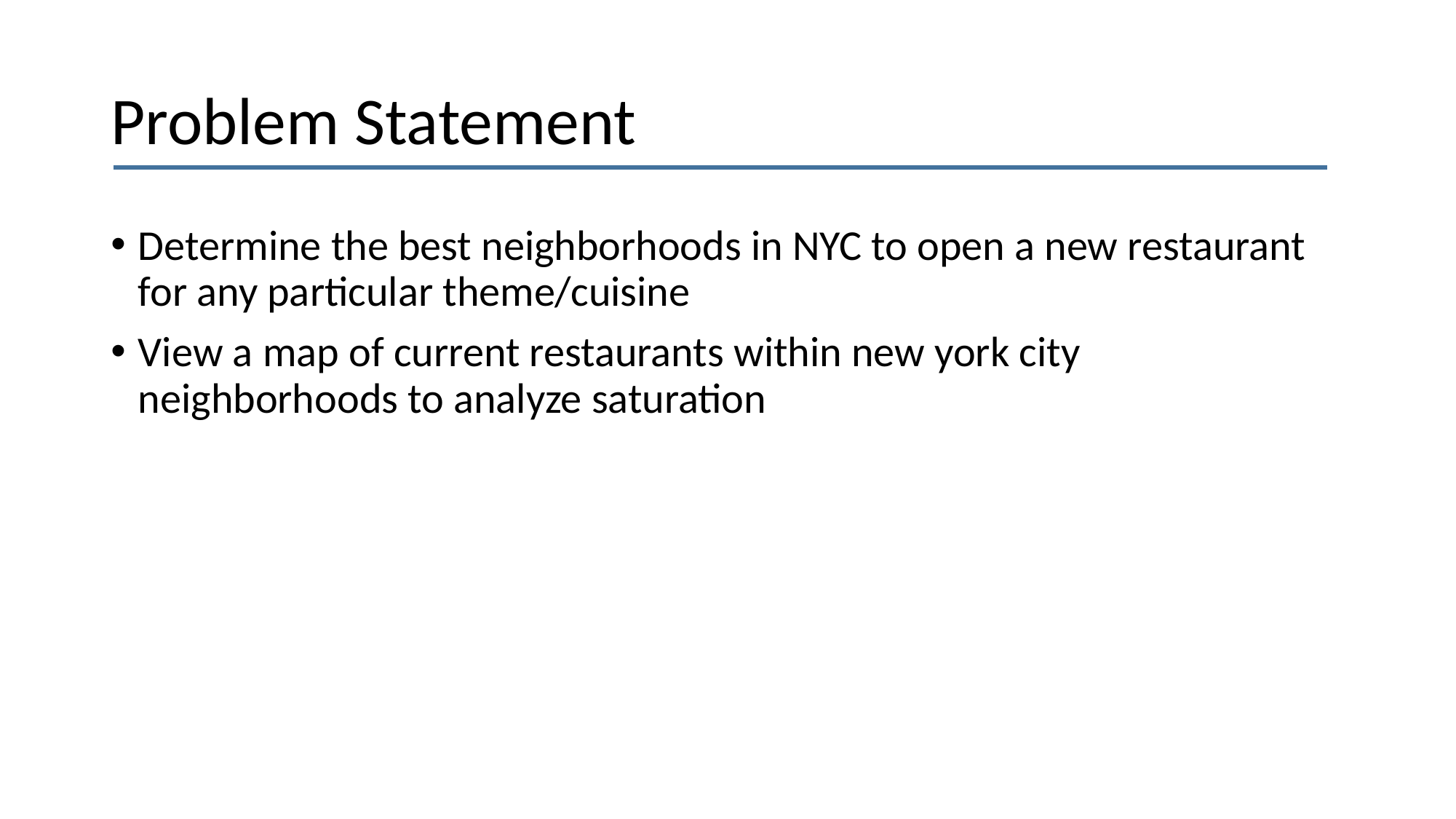

# Problem Statement
Determine the best neighborhoods in NYC to open a new restaurant for any particular theme/cuisine
View a map of current restaurants within new york city neighborhoods to analyze saturation